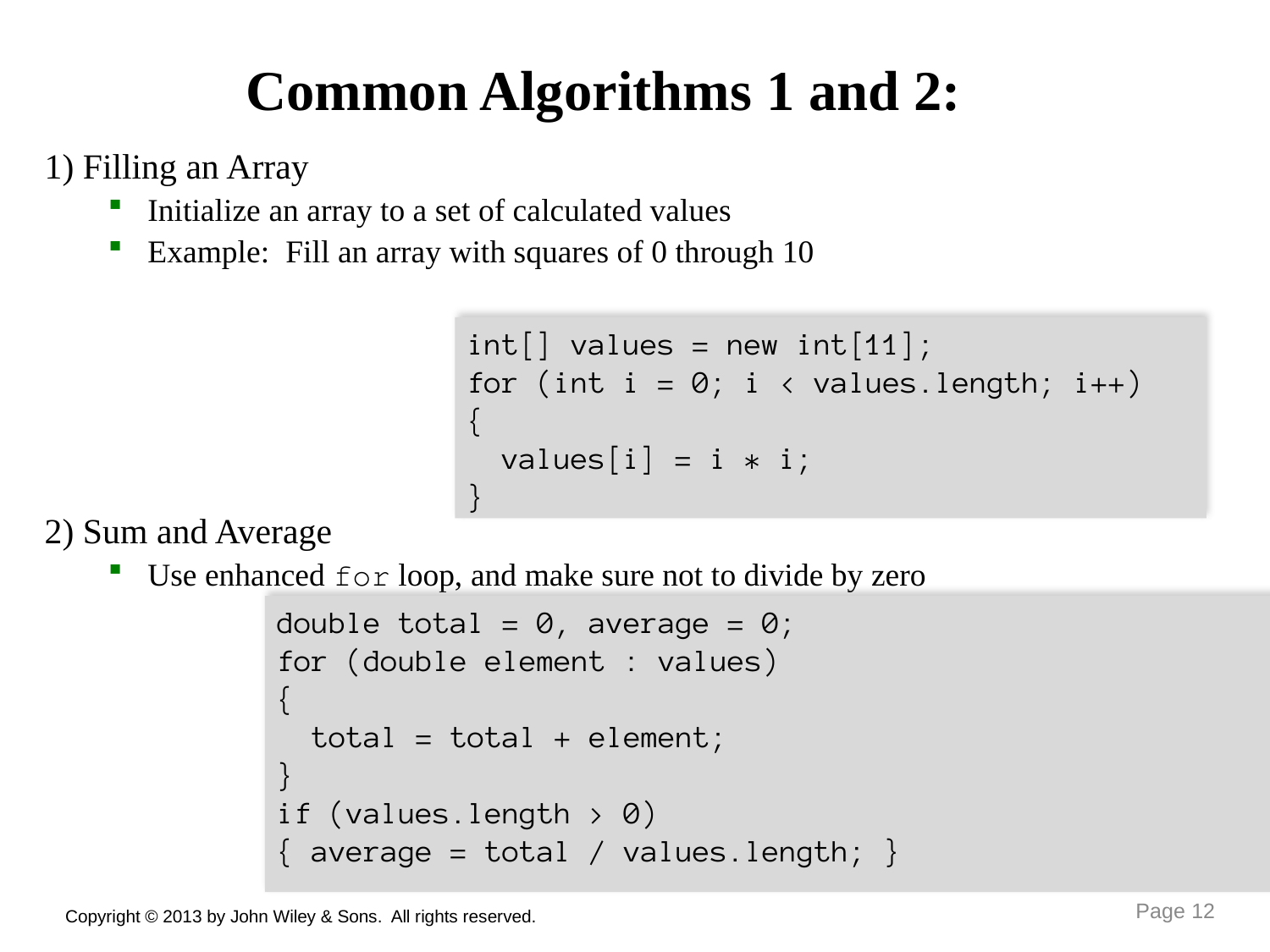

Common Algorithms 1 and 2:
1) Filling an Array
Initialize an array to a set of calculated values
Example:  Fill an array with squares of 0 through 10

2) Sum and Average
Use enhanced for loop, and make sure not to divide by zero
int[] values = new int[11];
for (int i = 0; i < values.length; i++)
{
  values[i] = i * i;
}
double total = 0, average = 0;
for (double element : values)
{
  total = total + element;
}
if (values.length > 0)
{ average = total / values.length; }

Copyright © 2013 by John Wiley & Sons.  All rights reserved.
Page 12